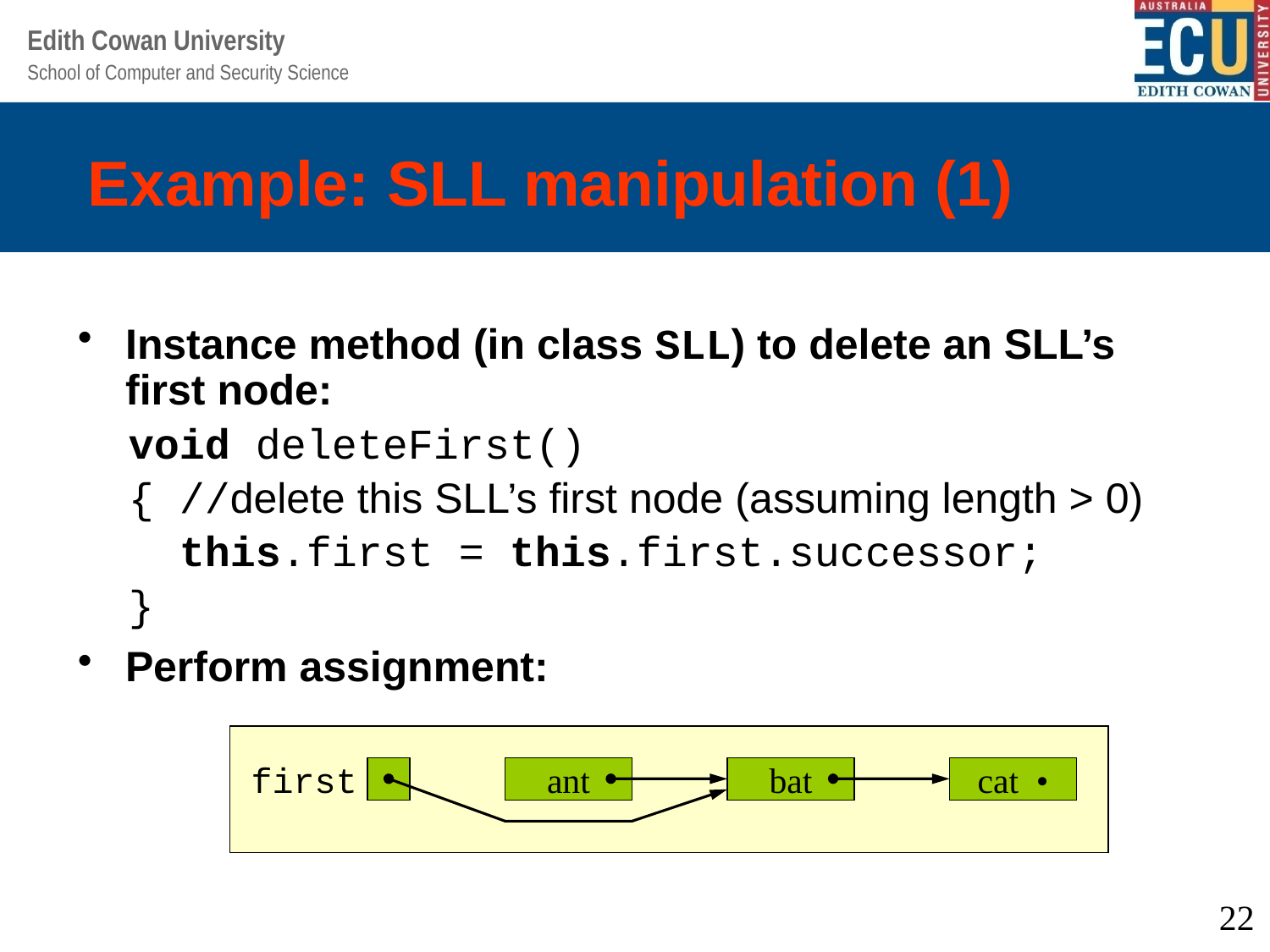

# Example: SLL manipulation (1)
Instance method (in class SLL) to delete an SLL’s first node:
  void deleteFirst()
  { //delete this SLL’s first node (assuming length > 0)
    this.first = this.first.successor;
  }

Perform assignment:

first

ant
bat
cat  •

22